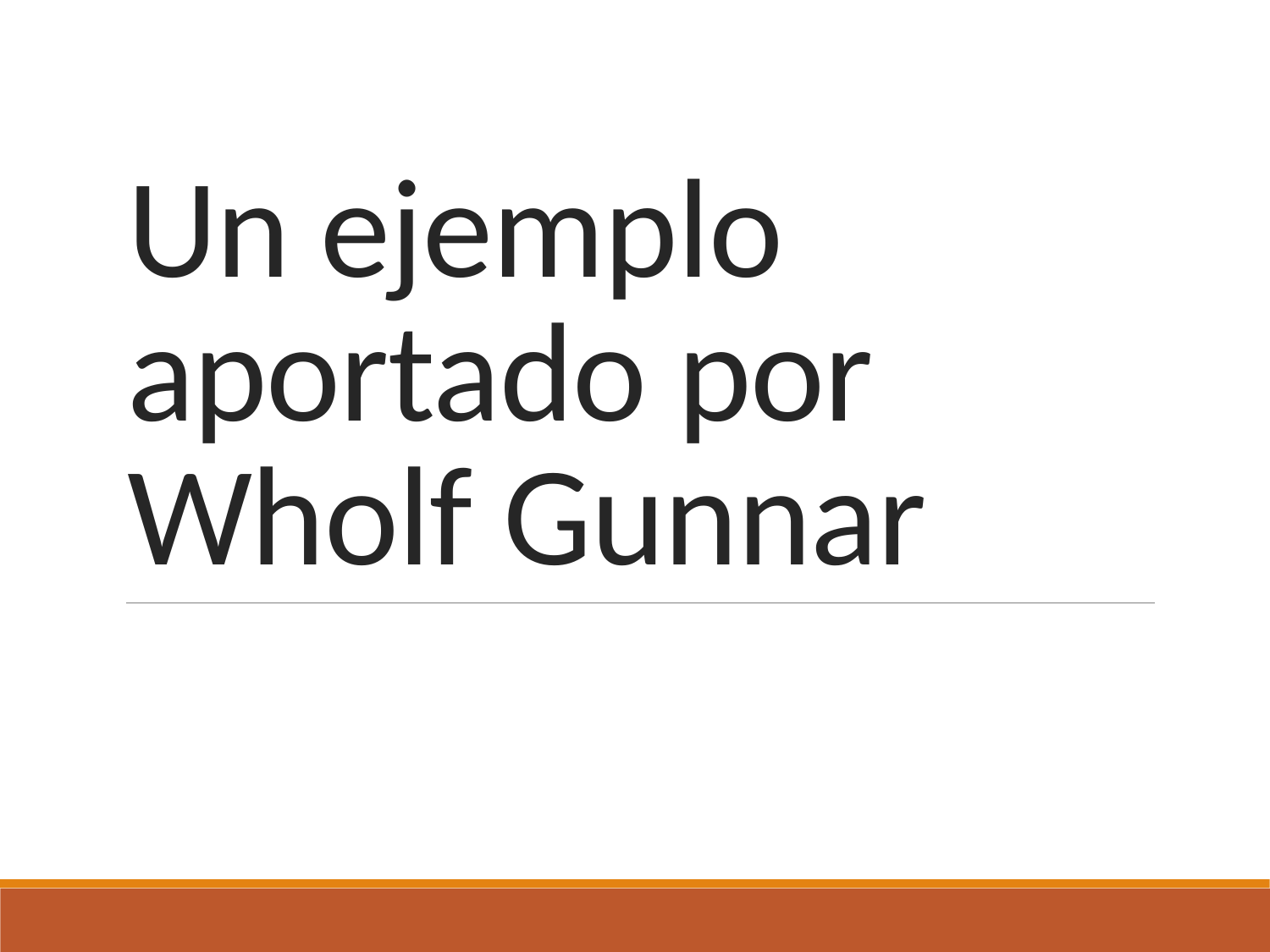

# Un ejemplo aportado por Wholf Gunnar